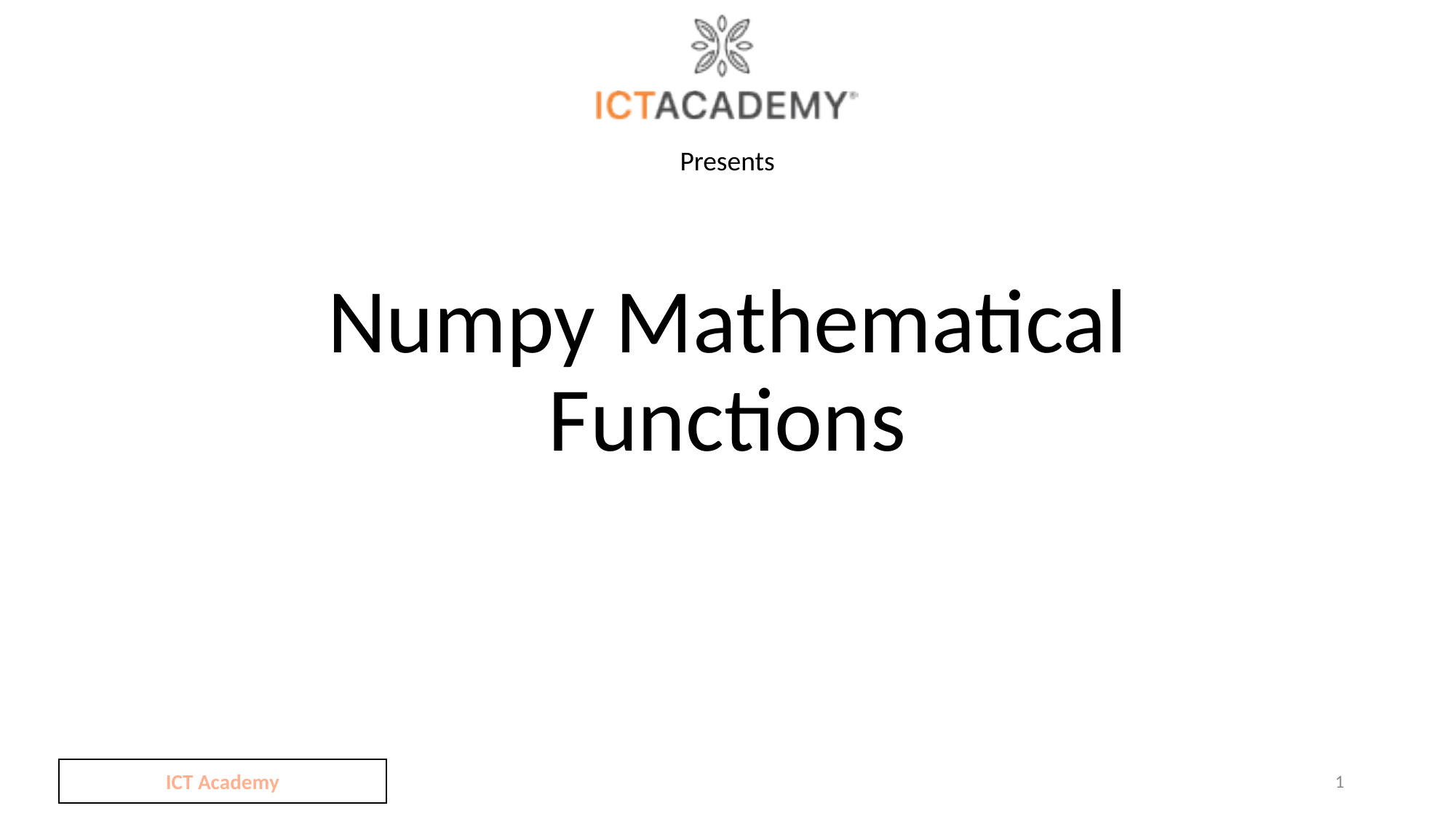

# Numpy Mathematical Functions
ICT Academy
1